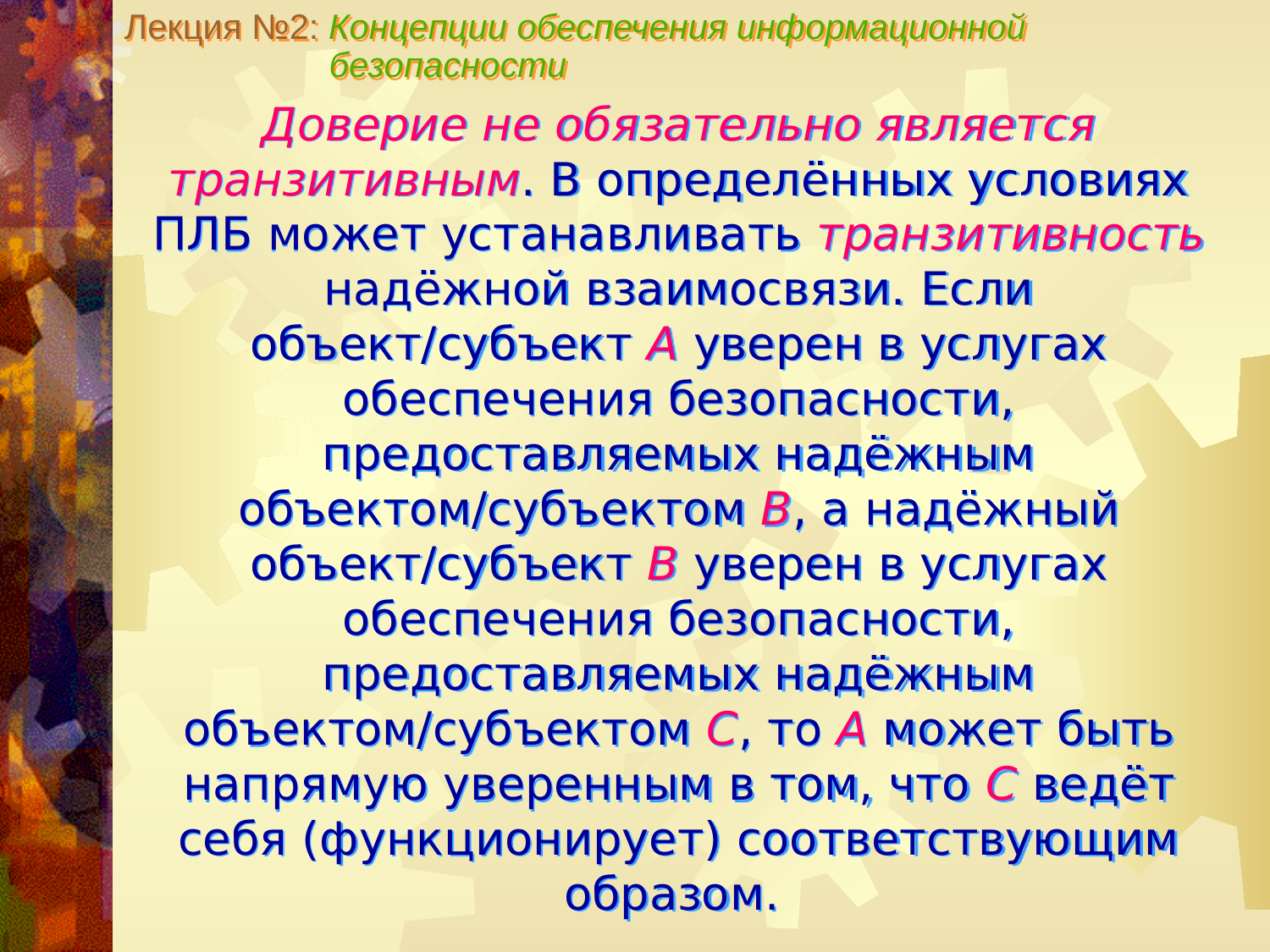

Лекция №2: Концепции обеспечения информационной
                       безопасности
Доверие не обязательно является транзитивным. В определённых условиях ПЛБ может устанавливать транзитивность надёжной взаимосвязи. Если объект/субъект А уверен в услугах обеспечения безопасности, предоставляемых надёжным объектом/субъектом В, а надёжный объект/субъект В уверен в услугах обеспечения безопасности, предоставляемых надёжным объектом/субъектом С, то А может быть напрямую уверенным в том, что С ведёт себя (функционирует) соответствующим образом.